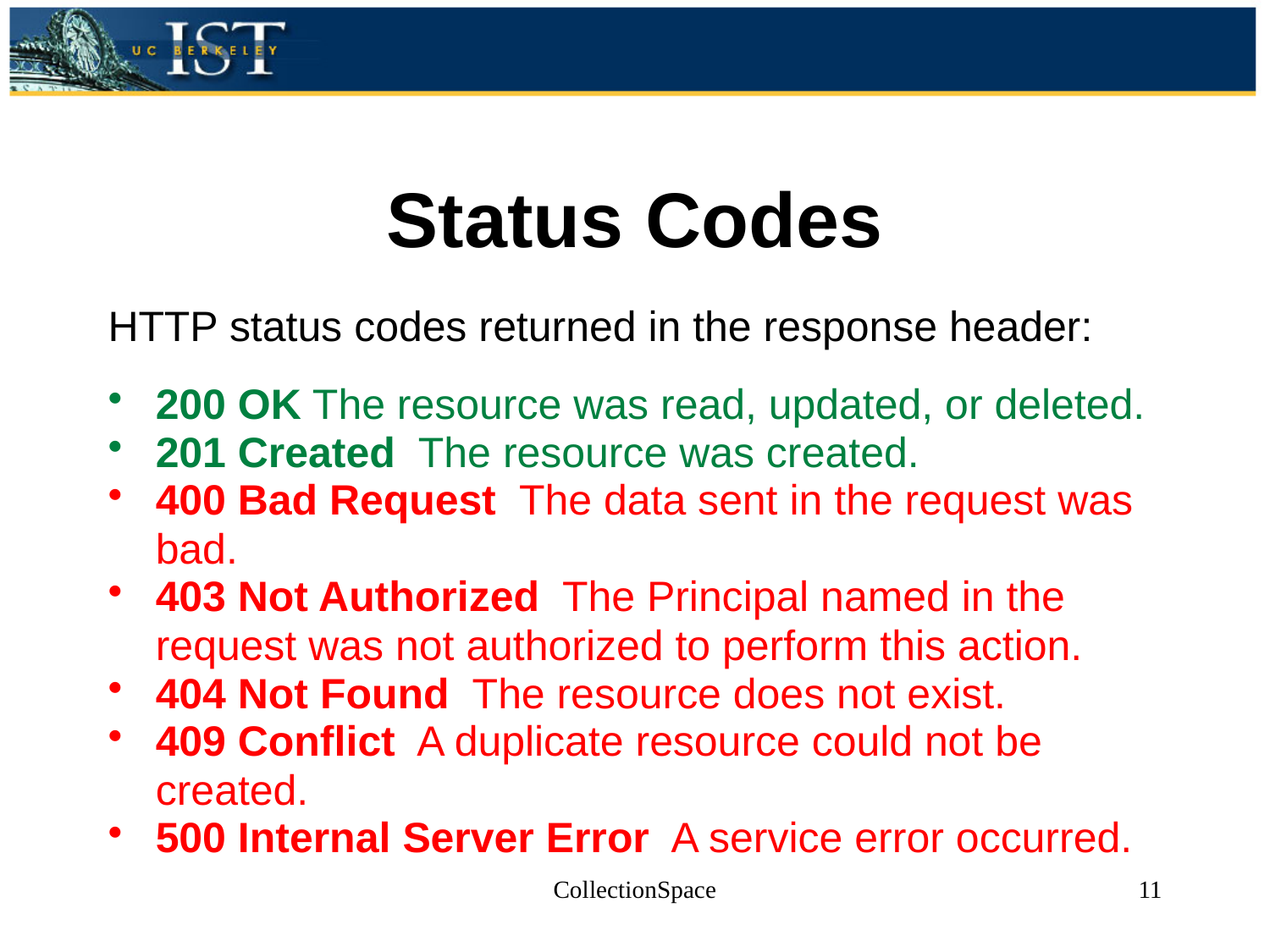

# Status Codes
HTTP status codes returned in the response header:
200 OK The resource was read, updated, or deleted.
201 Created  The resource was created.
400 Bad Request  The data sent in the request was bad.
403 Not Authorized  The Principal named in the request was not authorized to perform this action.
404 Not Found  The resource does not exist.
409 Conflict  A duplicate resource could not be created.
500 Internal Server Error  A service error occurred.
CollectionSpace
11